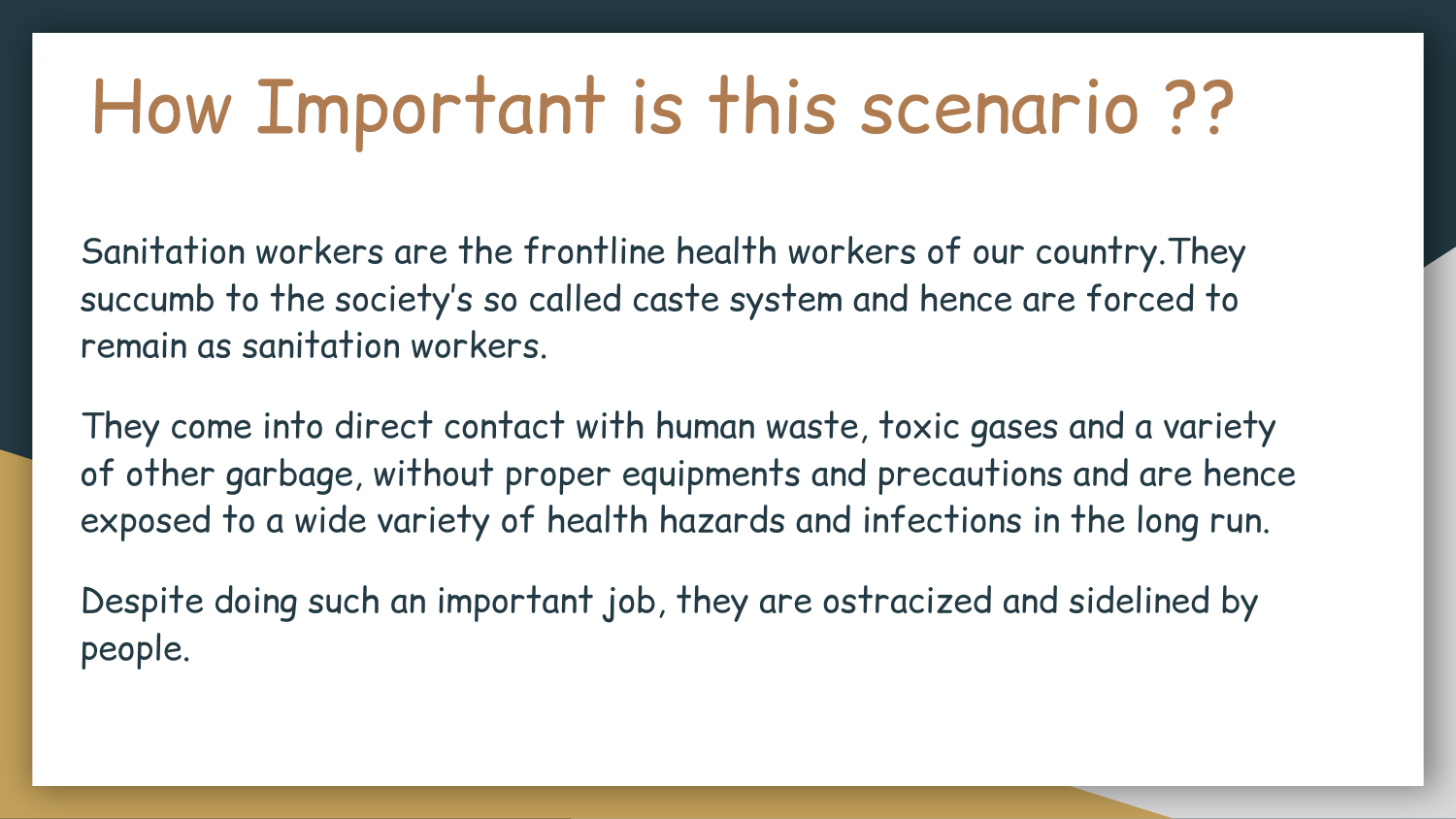

# How Important is this scenario ??
Sanitation workers are the frontline health workers of our country.They succumb to the society’s so called caste system and hence are forced to remain as sanitation workers.
They come into direct contact with human waste, toxic gases and a variety of other garbage, without proper equipments and precautions and are hence exposed to a wide variety of health hazards and infections in the long run.
Despite doing such an important job, they are ostracized and sidelined by people.